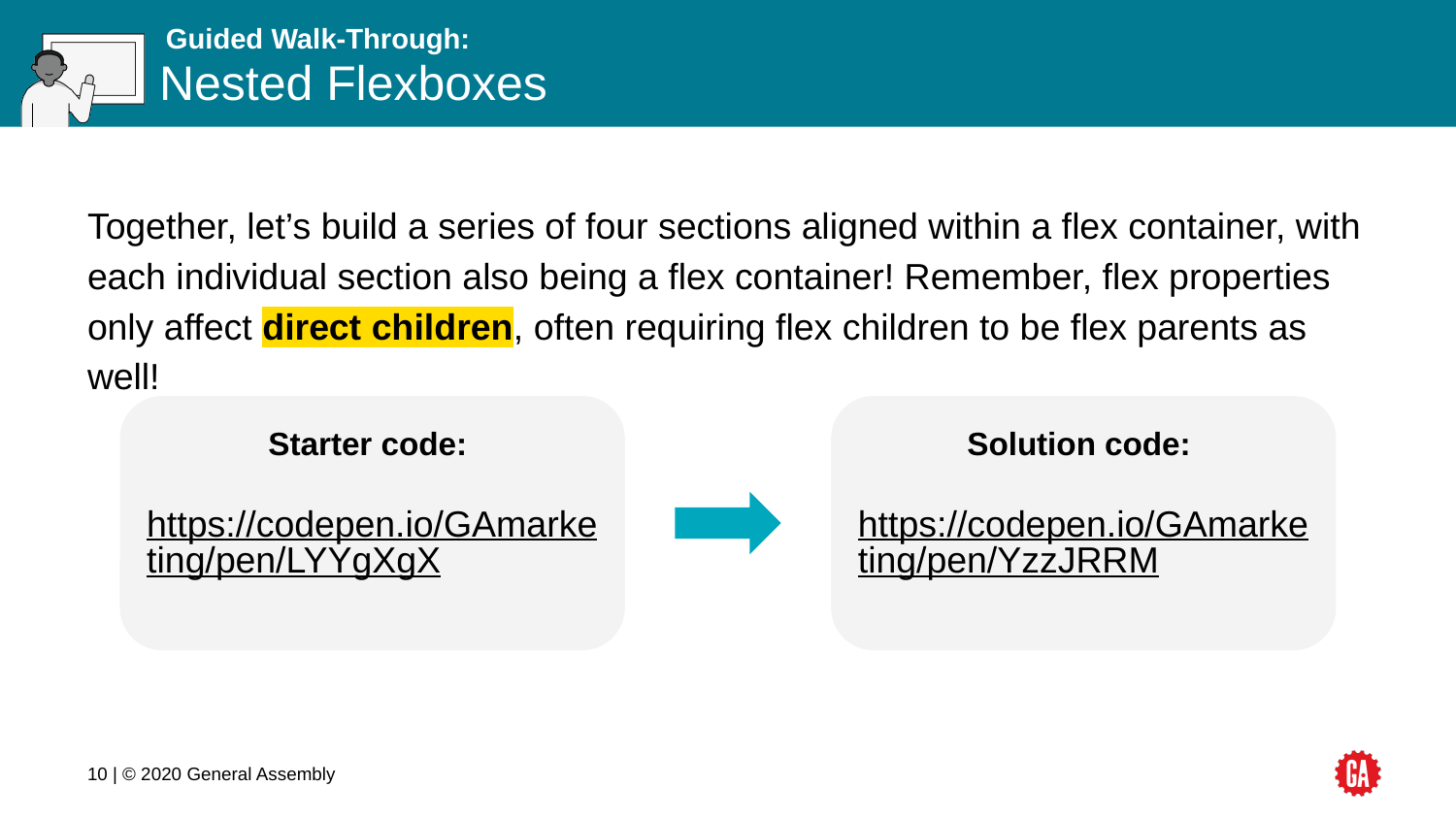

# Nested Flexboxes

Together, let’s build a series of four sections aligned within a flex container, with each individual section also being a flex container! Remember, flex properties only affect direct children, often requiring flex children to be flex parents as well!
Starter code:
https://codepen.io/GAmarketing/pen/LYYgXgX
Solution code:
https://codepen.io/GAmarketing/pen/YzzJRRM

10 | © 2020 General Assembly

10